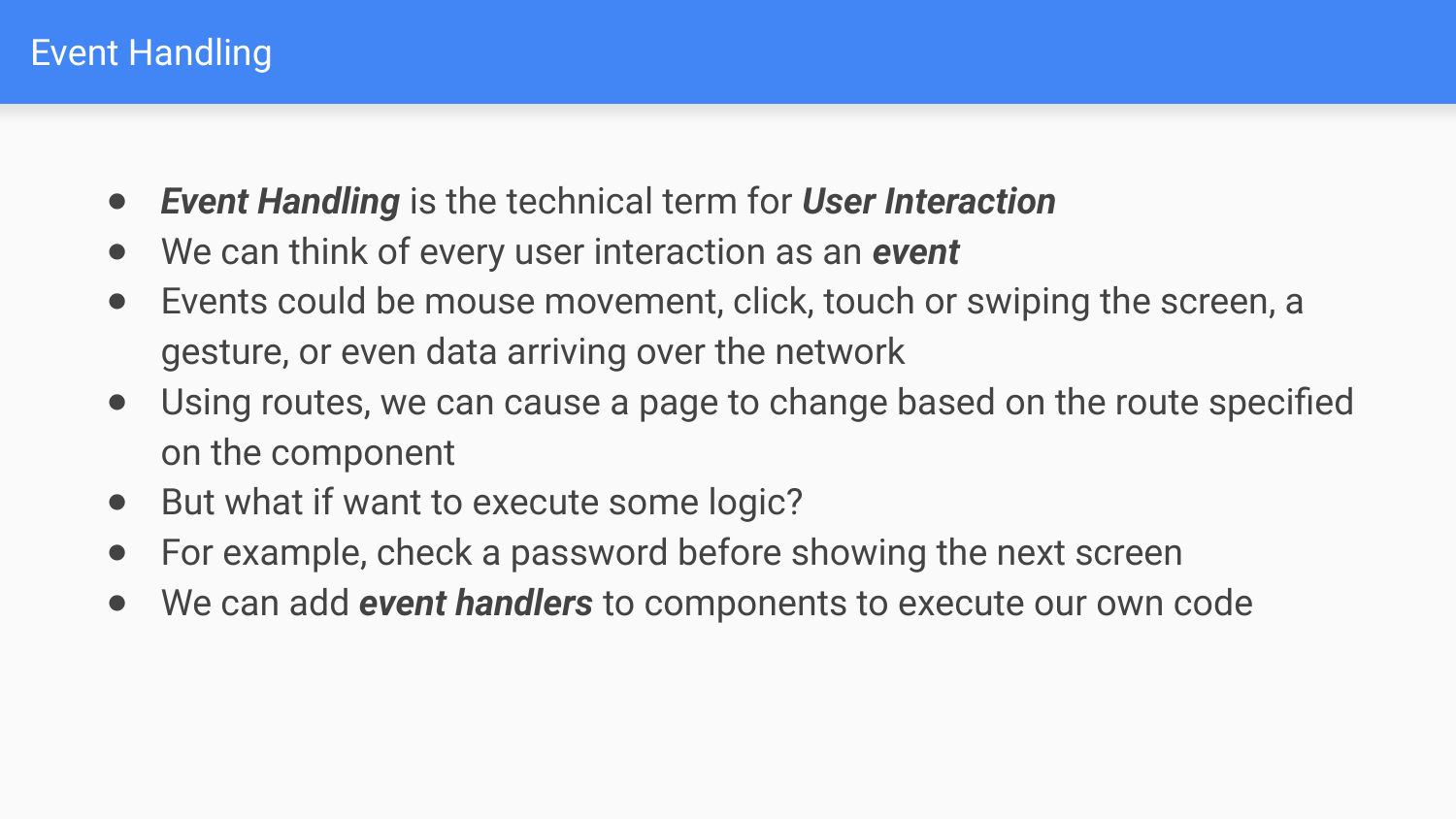

# Event Handling
Event Handling is the technical term for User Interaction
We can think of every user interaction as an event
Events could be mouse movement, click, touch or swiping the screen, a gesture, or even data arriving over the network
Using routes, we can cause a page to change based on the route specified on the component
But what if want to execute some logic?
For example, check a password before showing the next screen
We can add event handlers to components to execute our own code